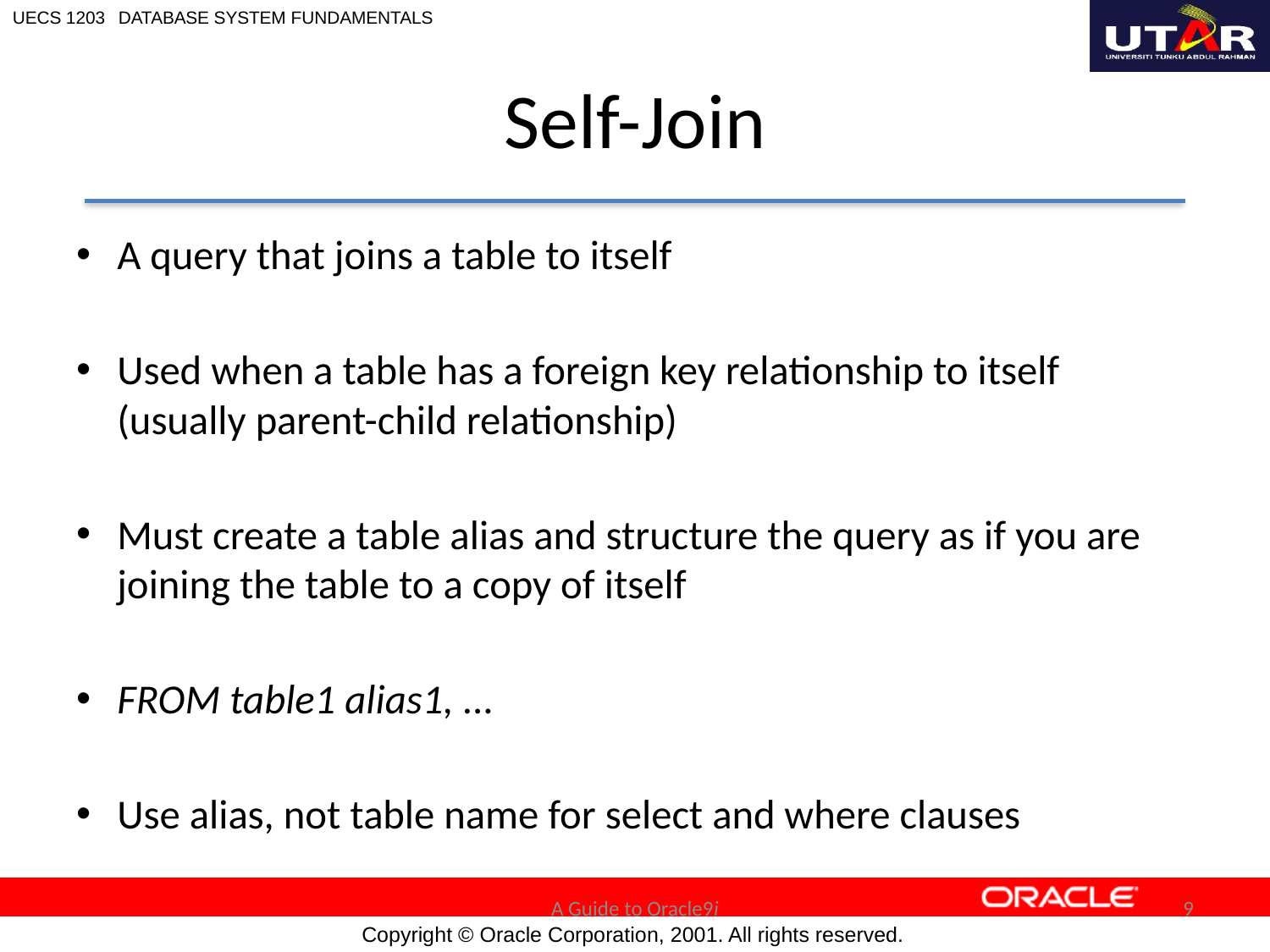

# Self-Join
A query that joins a table to itself

Used when a table has a foreign key relationship to itself (usually parent-child relationship)

Must create a table alias and structure the query as if you are joining the table to a copy of itself

FROM table1 alias1, ...

Use alias, not table name for select and where clauses
A Guide to Oracle9i
9